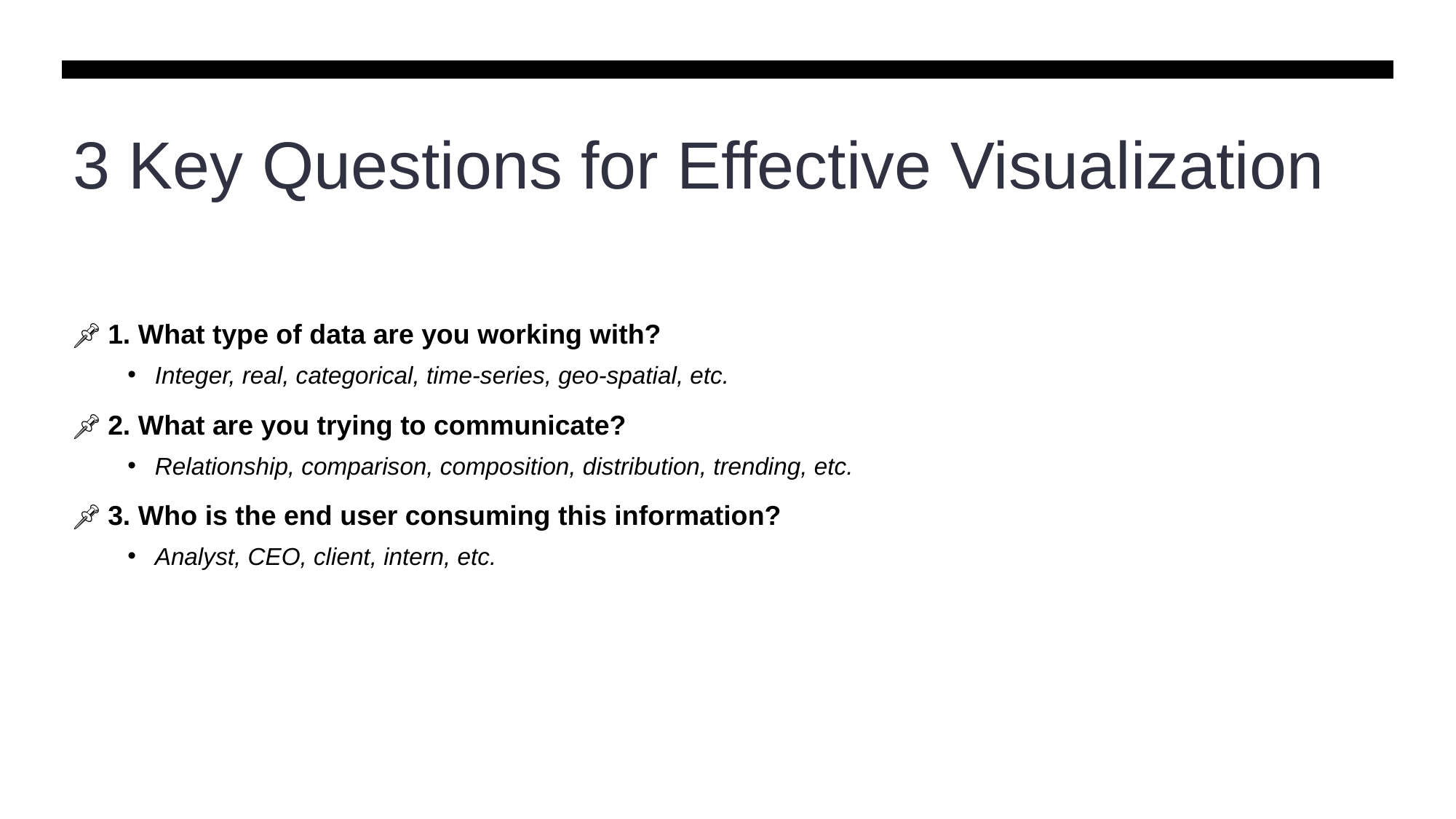

# 3 Key Questions for Effective Visualization
📌 1. What type of data are you working with?
Integer, real, categorical, time-series, geo-spatial, etc.
📌 2. What are you trying to communicate?
Relationship, comparison, composition, distribution, trending, etc.
📌 3. Who is the end user consuming this information?
Analyst, CEO, client, intern, etc.